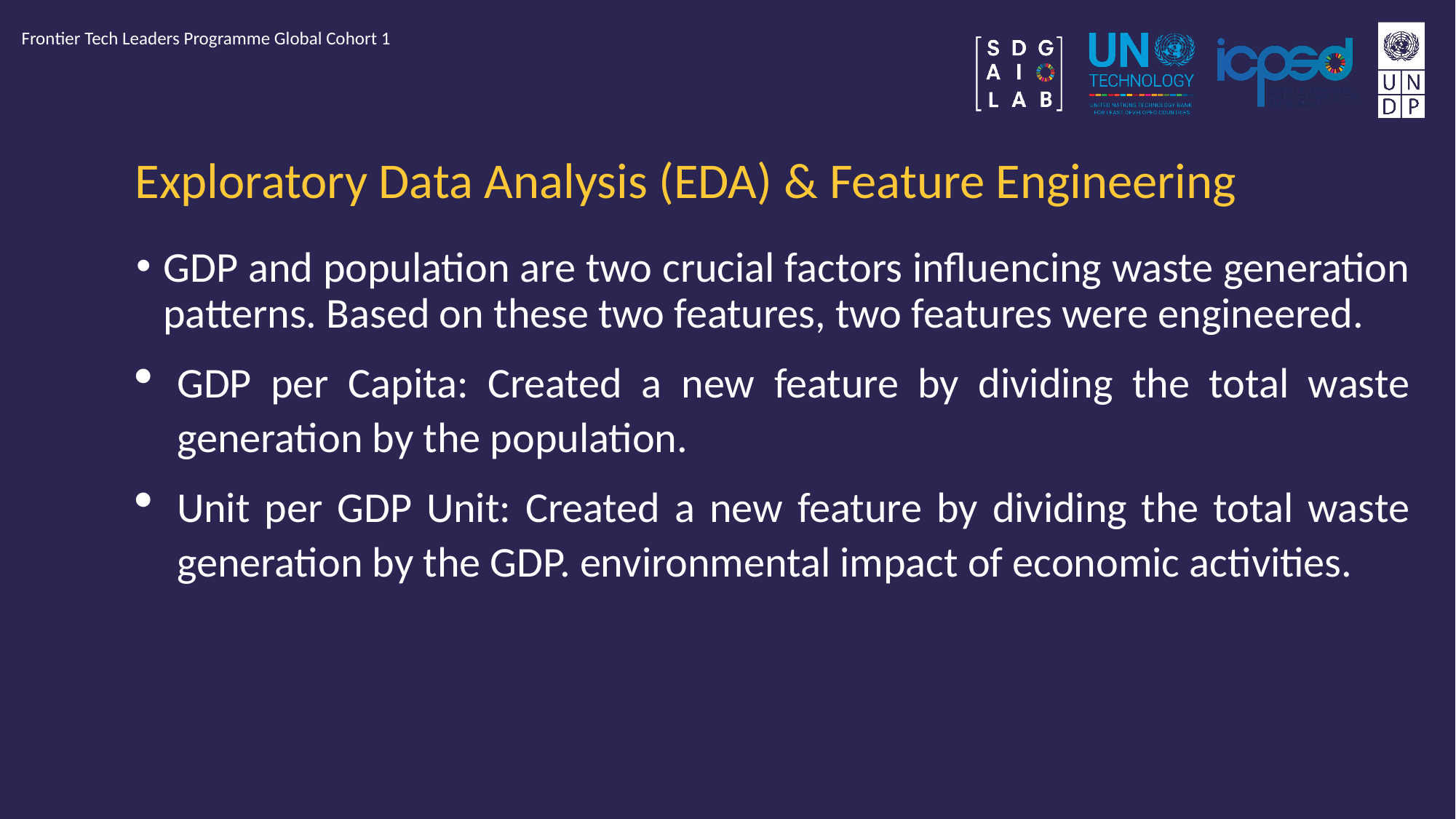

Frontier Tech Leaders Programme Global Cohort 1
# Exploratory Data Analysis (EDA) & Feature Engineering
GDP and population are two crucial factors influencing waste generation patterns. Based on these two features, two features were engineered.
GDP per Capita: Created a new feature by dividing the total waste generation by the population.
Unit per GDP Unit: Created a new feature by dividing the total waste generation by the GDP. environmental impact of economic activities.